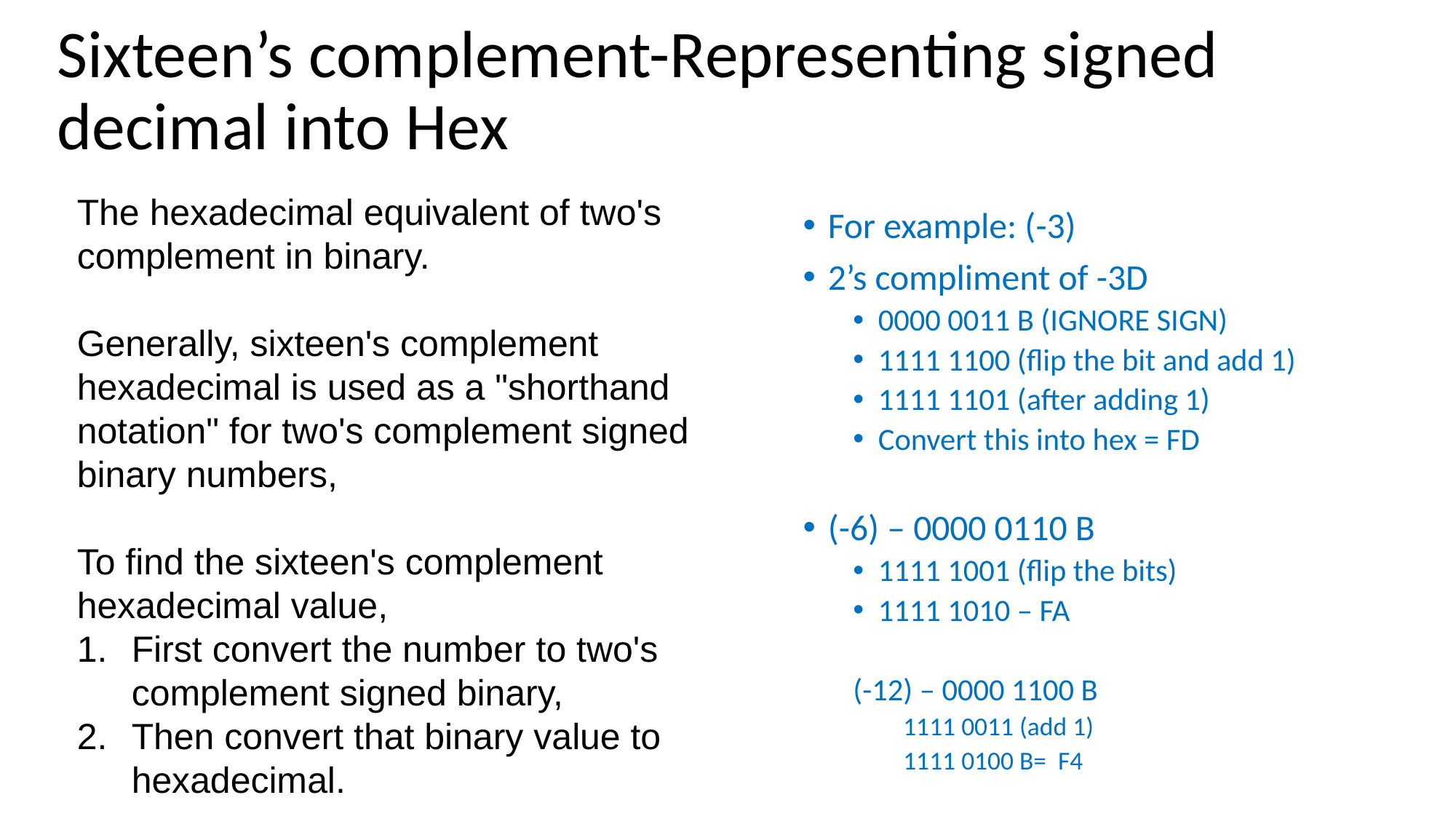

# Sixteen’s complement-Representing signed decimal into Hex
The hexadecimal equivalent of two's complement in binary.

Generally, sixteen's complement hexadecimal is used as a "shorthand notation" for two's complement signed binary numbers,

To find the sixteen's complement hexadecimal value,
First convert the number to two's complement signed binary,
Then convert that binary value to hexadecimal.
For example: (-3)
2’s compliment of -3D
0000 0011 B (IGNORE SIGN)
1111 1100 (flip the bit and add 1)
1111 1101 (after adding 1)
Convert this into hex = FD

(-6) – 0000 0110 B
1111 1001 (flip the bits)
1111 1010 – FA

(-12) – 0000 1100 B
1111 0011 (add 1)
1111 0100 B=  F4